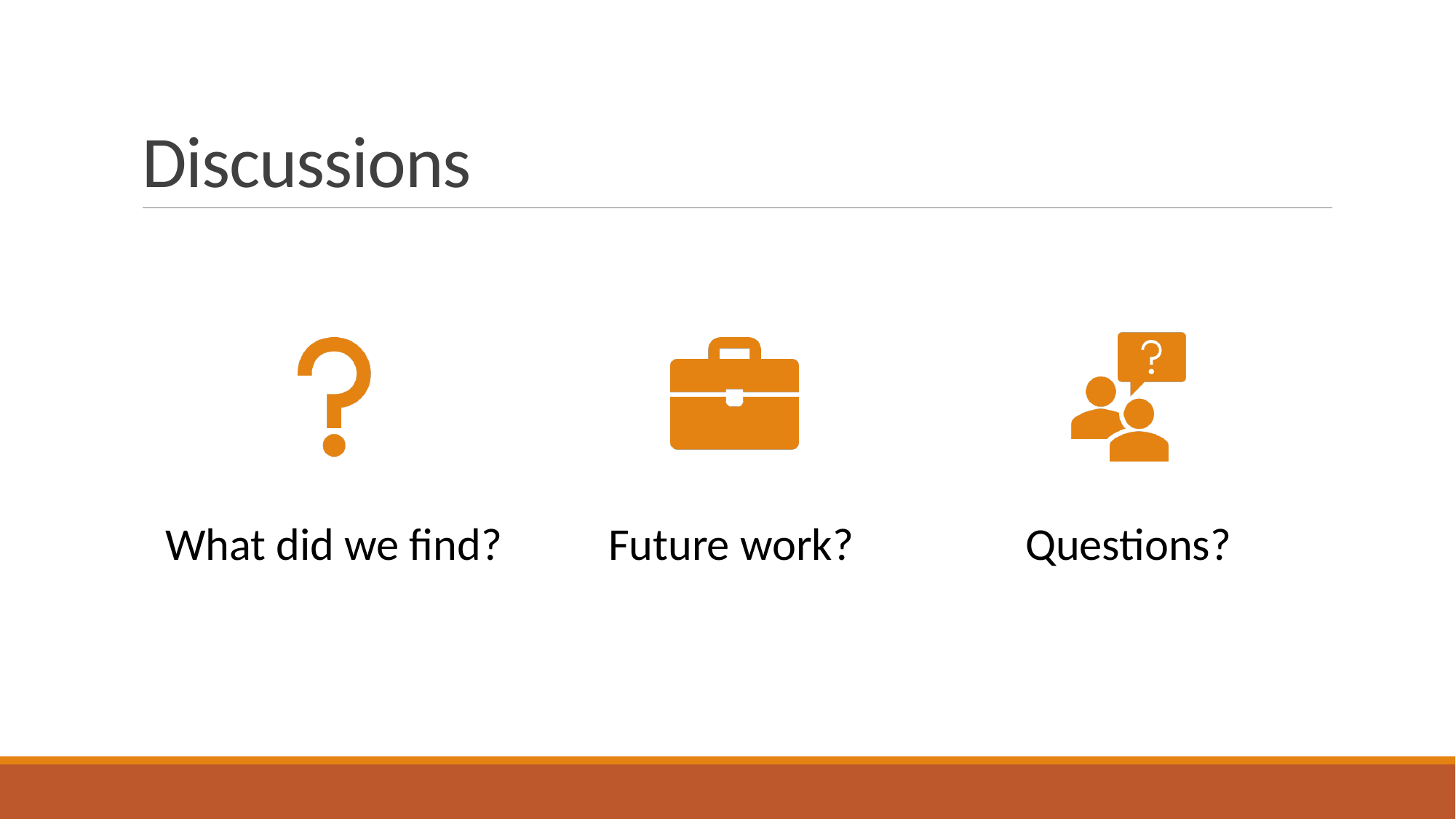

# Discussions
What did we find?
Future work?
Questions?